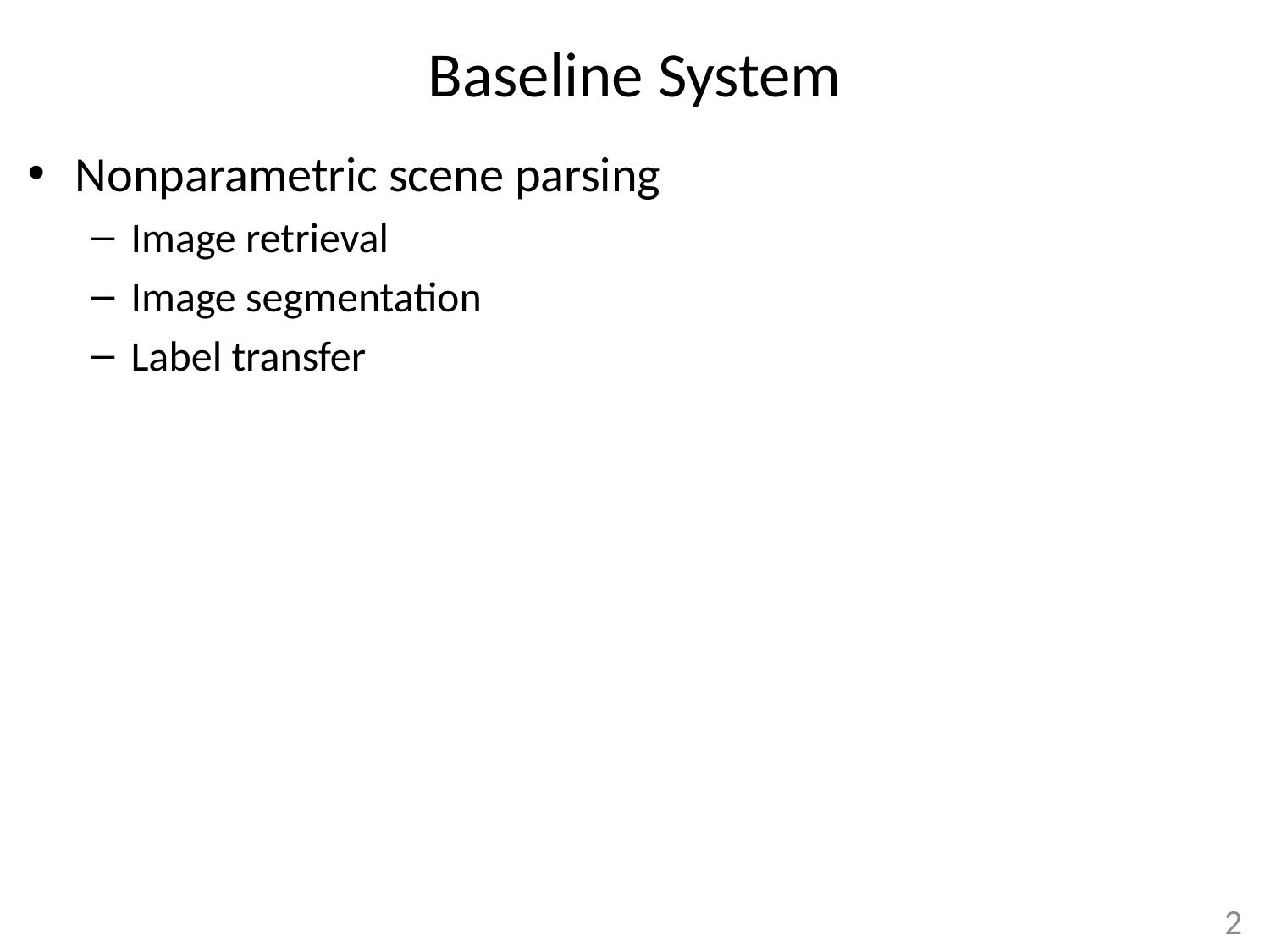

# Baseline System
Nonparametric scene parsing
Image retrieval
Image segmentation
Label transfer

2